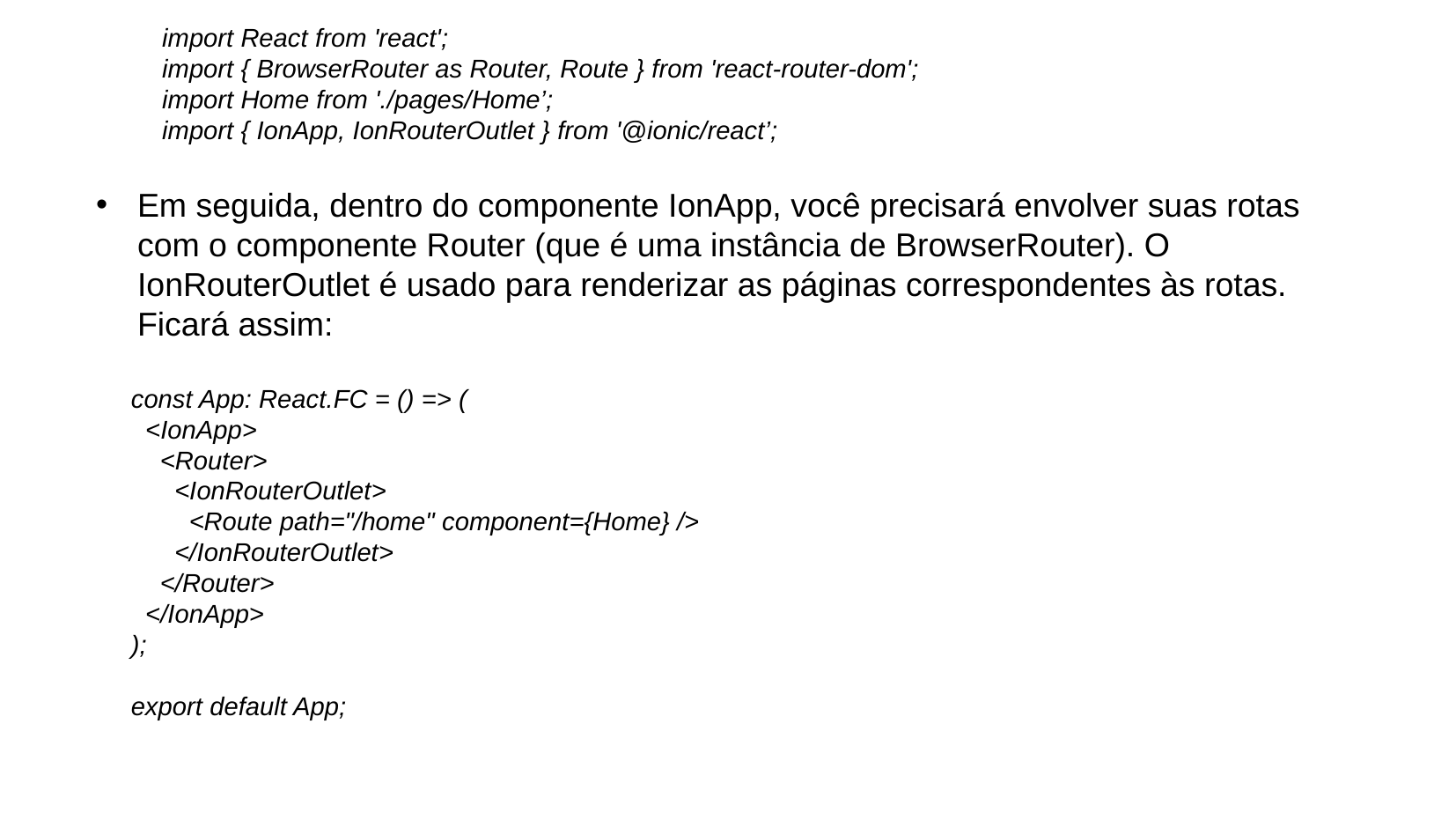

import React from 'react';
import { BrowserRouter as Router, Route } from 'react-router-dom';
import Home from './pages/Home’;
import { IonApp, IonRouterOutlet } from '@ionic/react’;

Em seguida, dentro do componente IonApp, você precisará envolver suas rotas com o componente Router (que é uma instância de BrowserRouter). O IonRouterOutlet é usado para renderizar as páginas correspondentes às rotas. Ficará assim:

const App: React.FC = () => (
  <IonApp>
    <Router>
      <IonRouterOutlet>
        <Route path="/home" component={Home} />
      </IonRouterOutlet>
    </Router>
  </IonApp>
);

export default App;